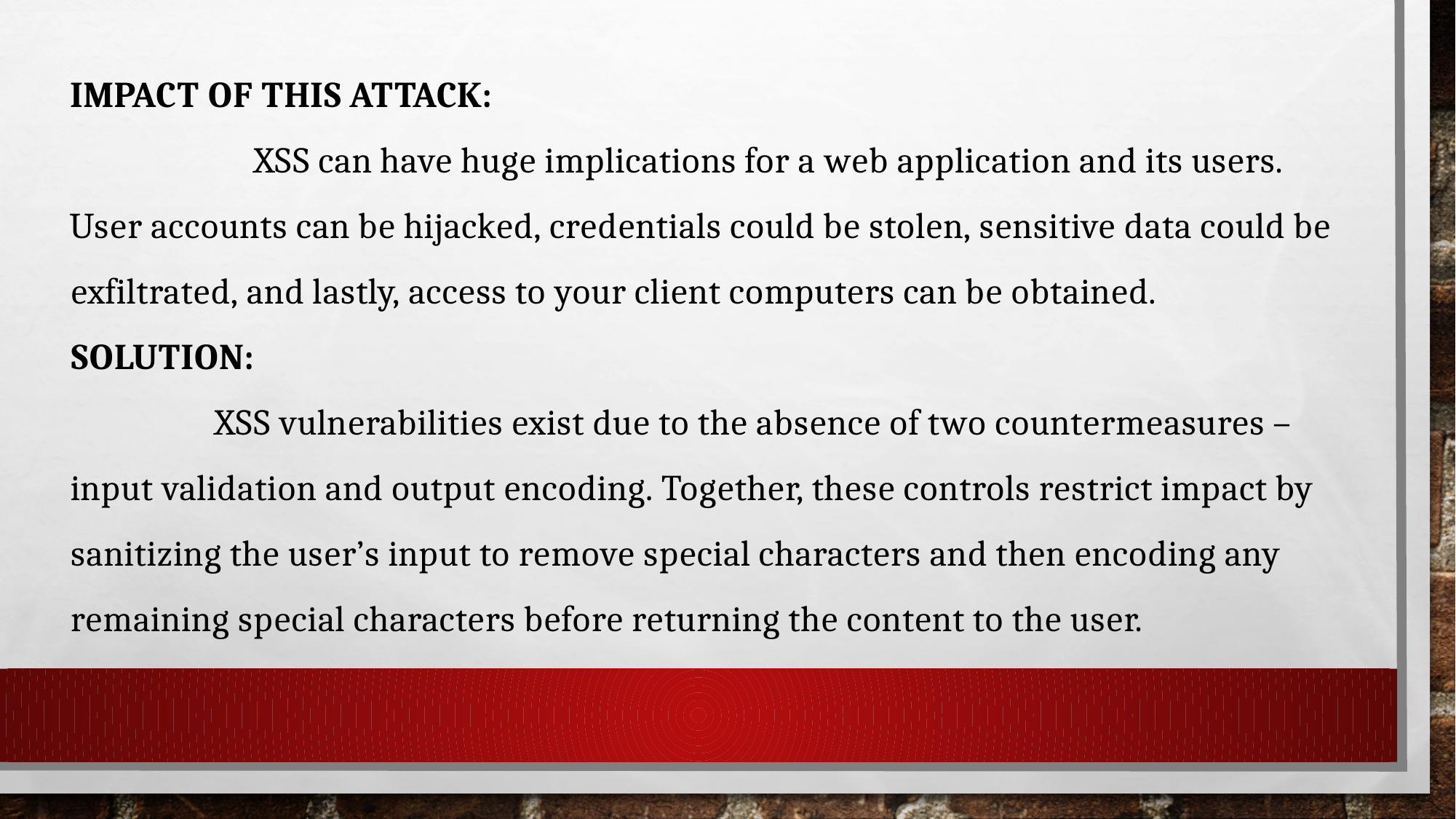

IMPACT OF THIS ATTACK:
                  XSS can have huge implications for a web application and its users. User accounts can be hijacked, credentials could be stolen, sensitive data could be exfiltrated, and lastly, access to your client computers can be obtained.
SOLUTION:
                  XSS vulnerabilities exist due to the absence of two countermeasures – input validation and output encoding. Together, these controls restrict impact by sanitizing the user’s input to remove special characters and then encoding any remaining special characters before returning the content to the user.